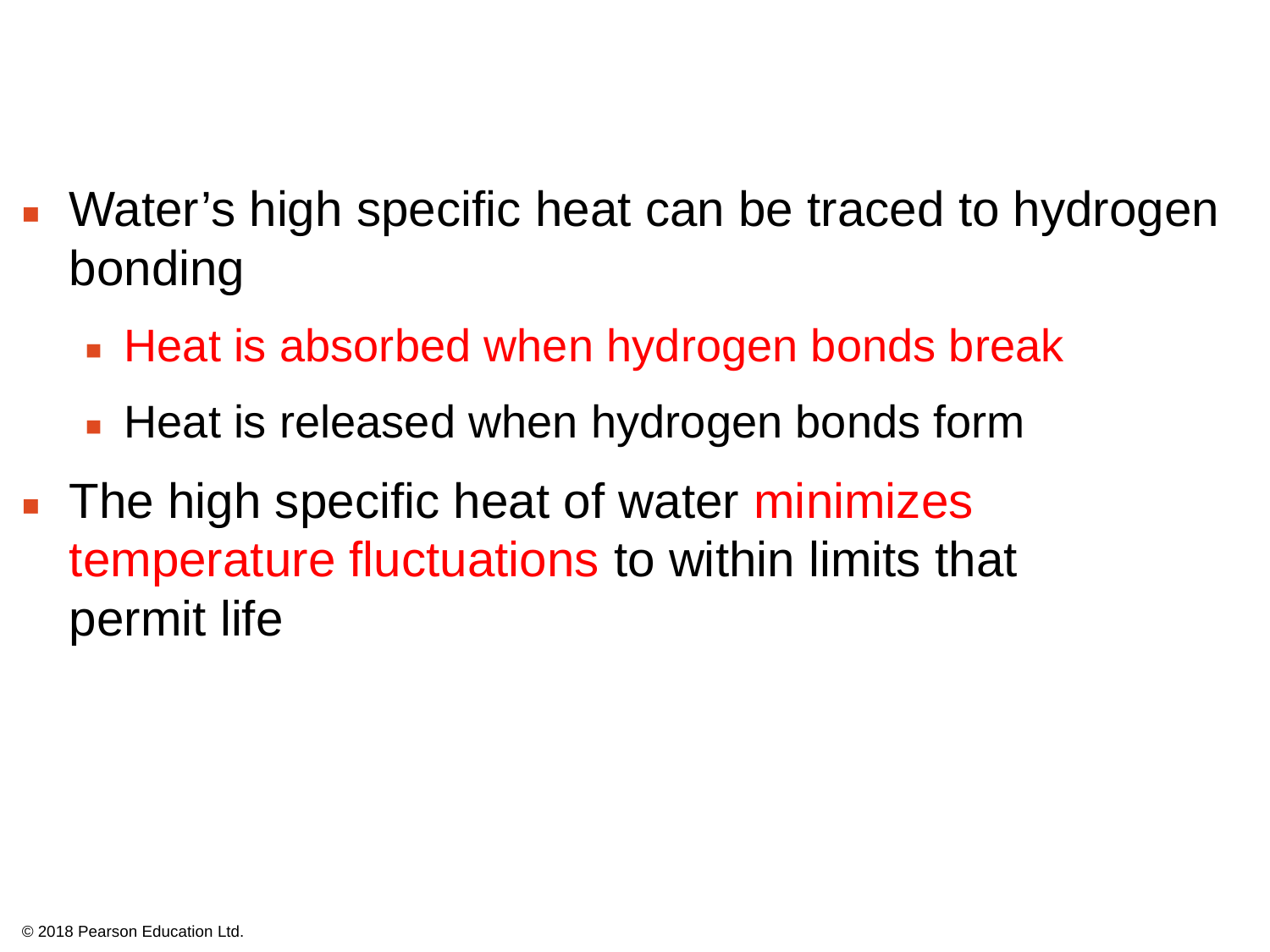

Water’s high specific heat can be traced to hydrogen bonding
Heat is absorbed when hydrogen bonds break
Heat is released when hydrogen bonds form
The high specific heat of water minimizes temperature fluctuations to within limits that
permit life
© 2018 Pearson Education Ltd.